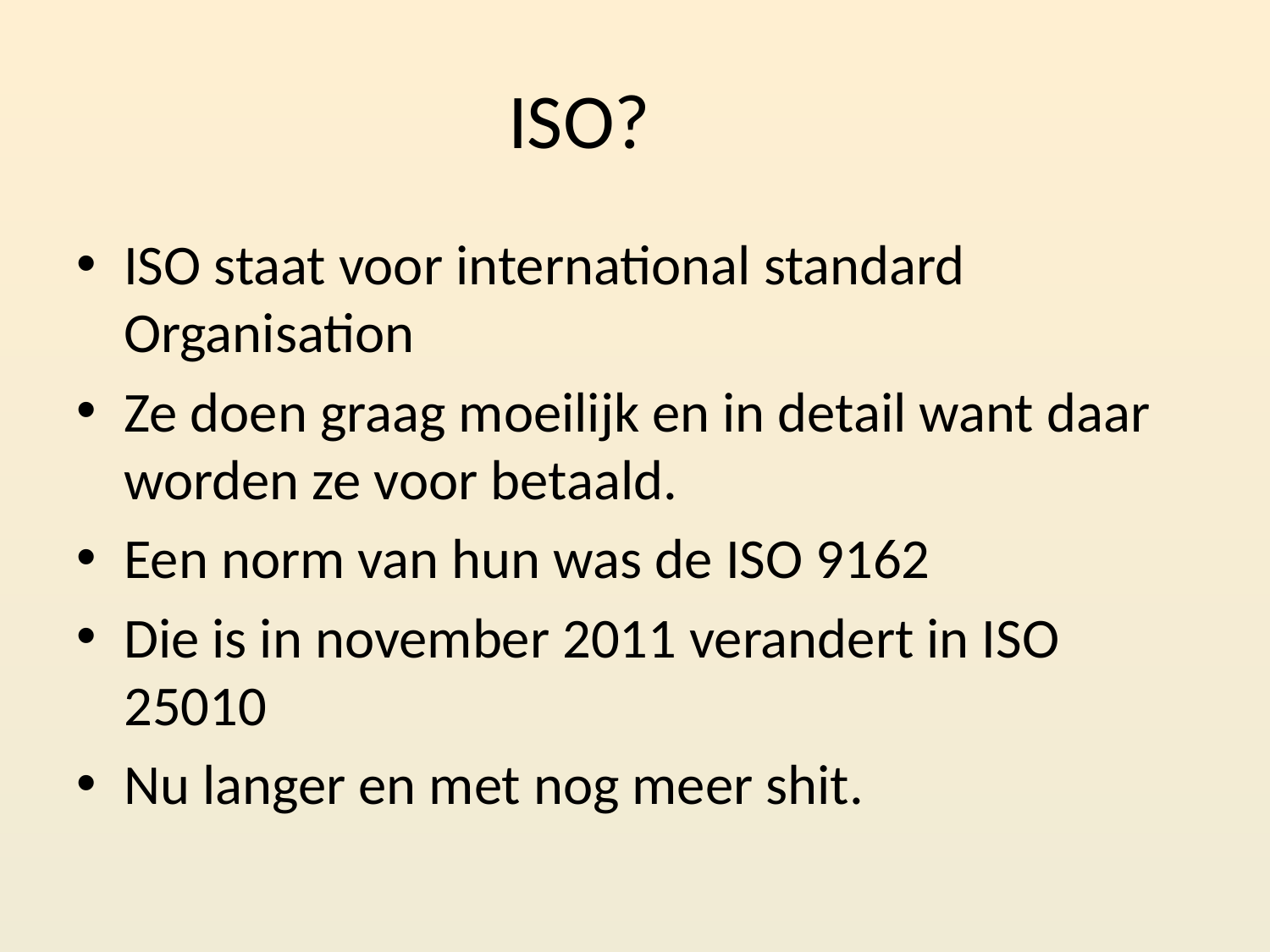

# ISO?
ISO staat voor international standard Organisation
Ze doen graag moeilijk en in detail want daar worden ze voor betaald.
Een norm van hun was de ISO 9162
Die is in november 2011 verandert in ISO 25010
Nu langer en met nog meer shit.